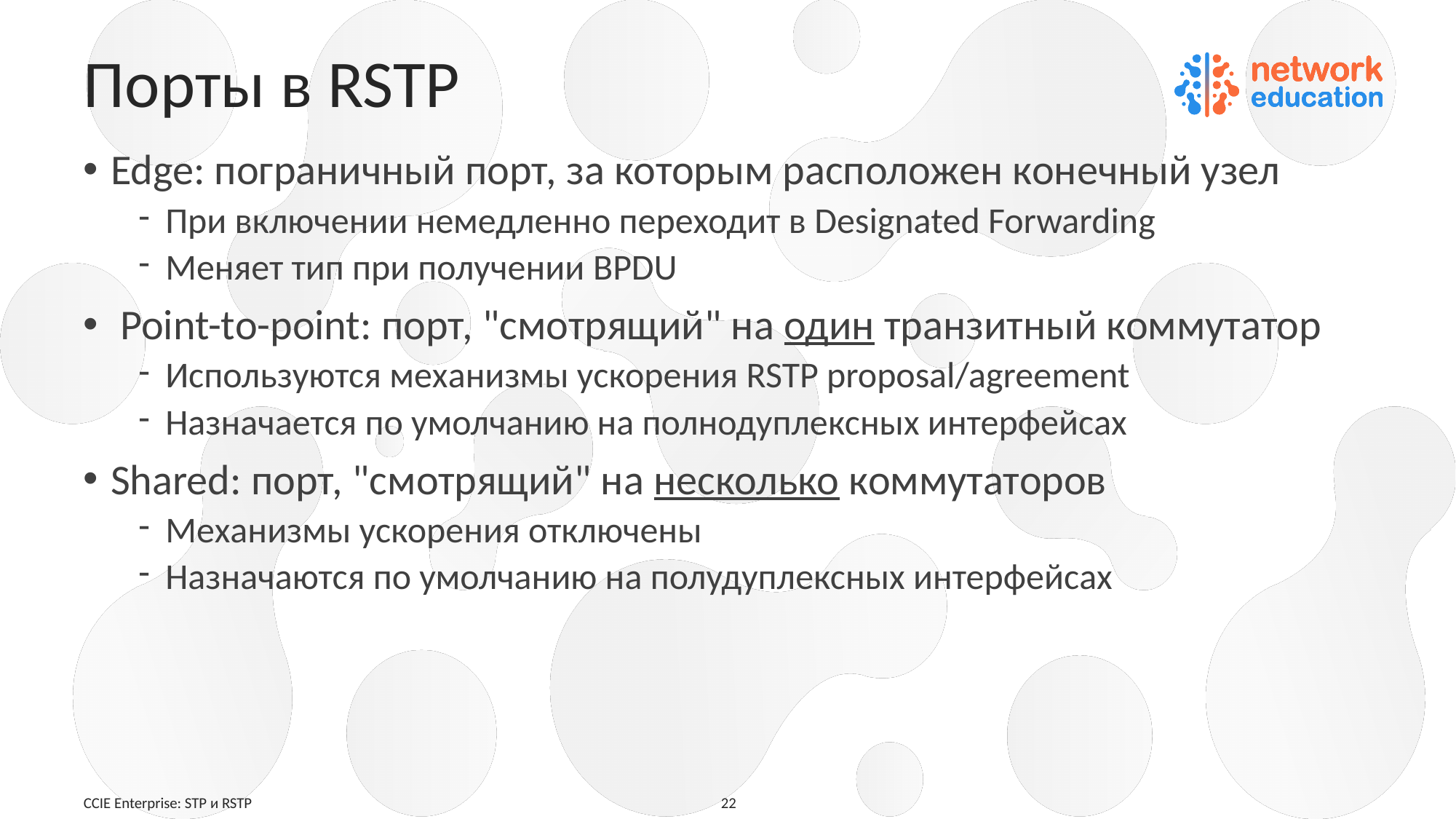

# Порты в RSTP
Edge: пограничный порт, за которым расположен конечный узел
При включении немедленно переходит в Designated Forwarding
Меняет тип при получении BPDU
 Point-to-point: порт, "смотрящий" на один транзитный коммутатор
Используются механизмы ускорения RSTP proposal/agreement
Назначается по умолчанию на полнодуплексных интерфейсах
Shared: порт, "смотрящий" на несколько коммутаторов
Механизмы ускорения отключены
Назначаются по умолчанию на полудуплексных интерфейсах

CCIE Enterprise: STP и RSTP